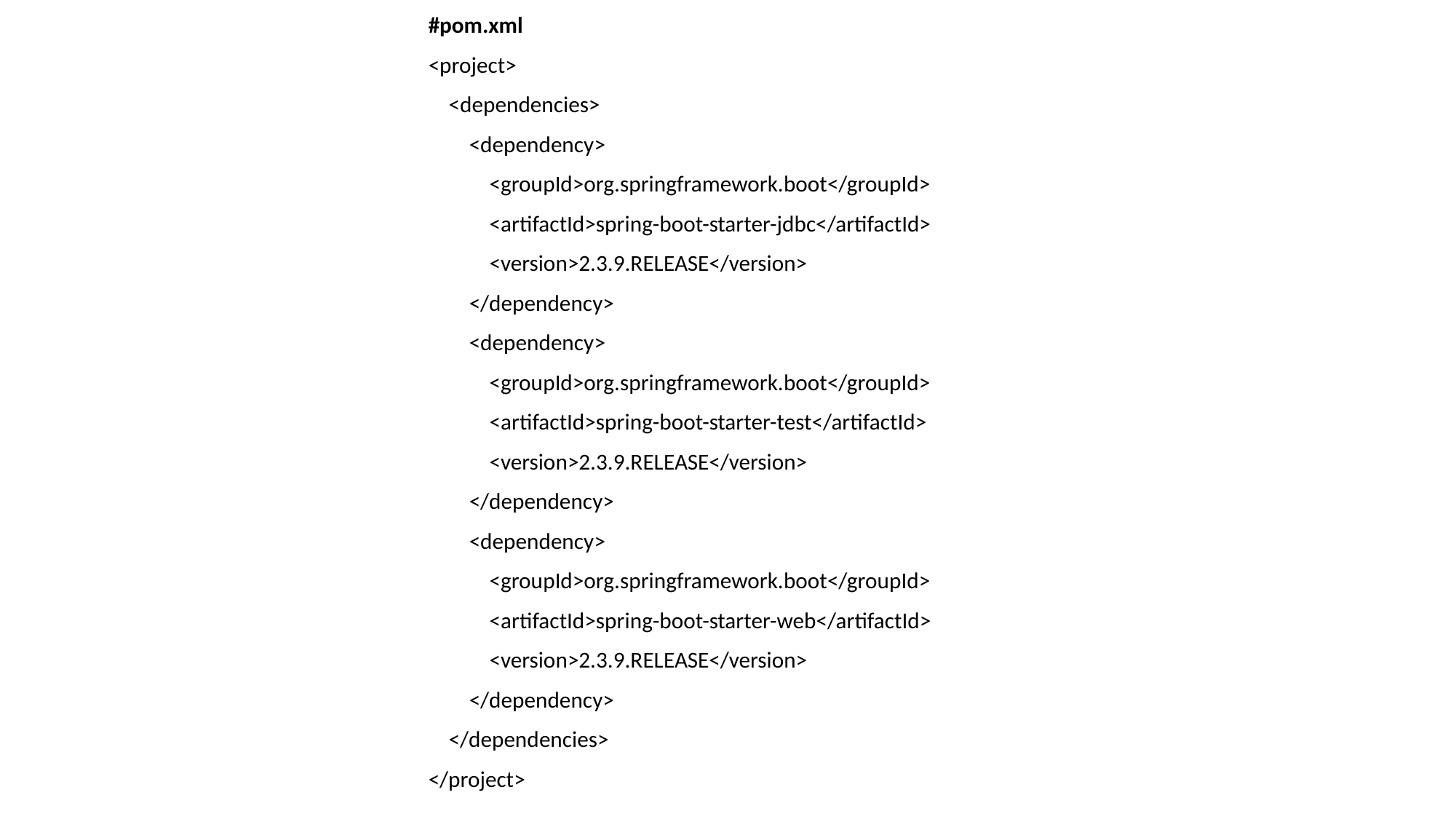

#pom.xml
<project>
    <dependencies>
        <dependency>
            <groupId>org.springframework.boot</groupId>
            <artifactId>spring-boot-starter-jdbc</artifactId>
            <version>2.3.9.RELEASE</version>
        </dependency>
        <dependency>
            <groupId>org.springframework.boot</groupId>
            <artifactId>spring-boot-starter-test</artifactId>
            <version>2.3.9.RELEASE</version>
        </dependency>
        <dependency>
            <groupId>org.springframework.boot</groupId>
            <artifactId>spring-boot-starter-web</artifactId>
            <version>2.3.9.RELEASE</version>
        </dependency>
    </dependencies>
</project>